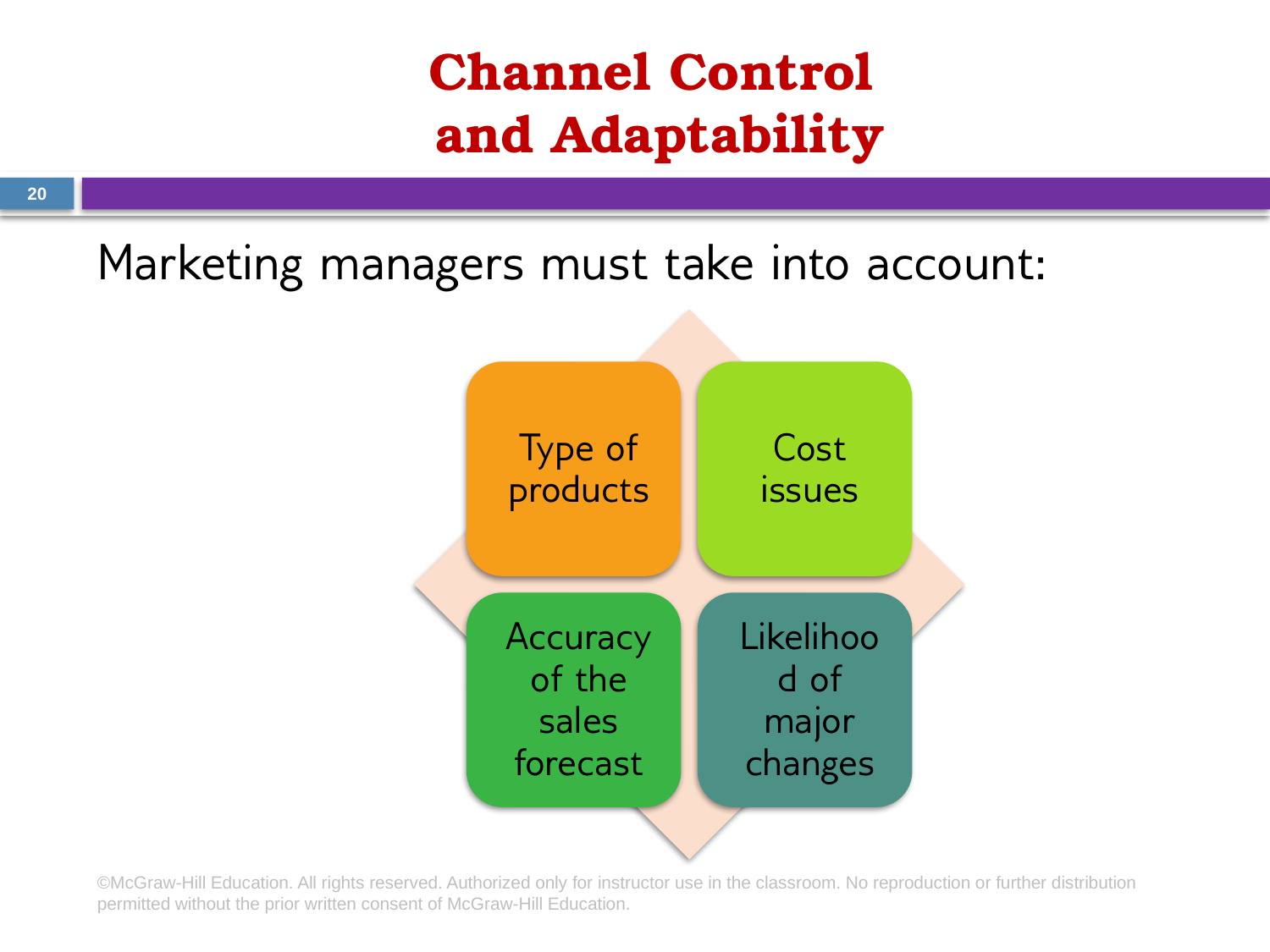

# Channel Control and Adaptability
20
Marketing managers must take into account:

Type of products
Cost issues
Accuracy of the sales forecast
Likelihood of major changes
©McGraw-Hill Education. All rights reserved. Authorized only for instructor use in the classroom. No reproduction or further distribution permitted without the prior written consent of McGraw-Hill Education.